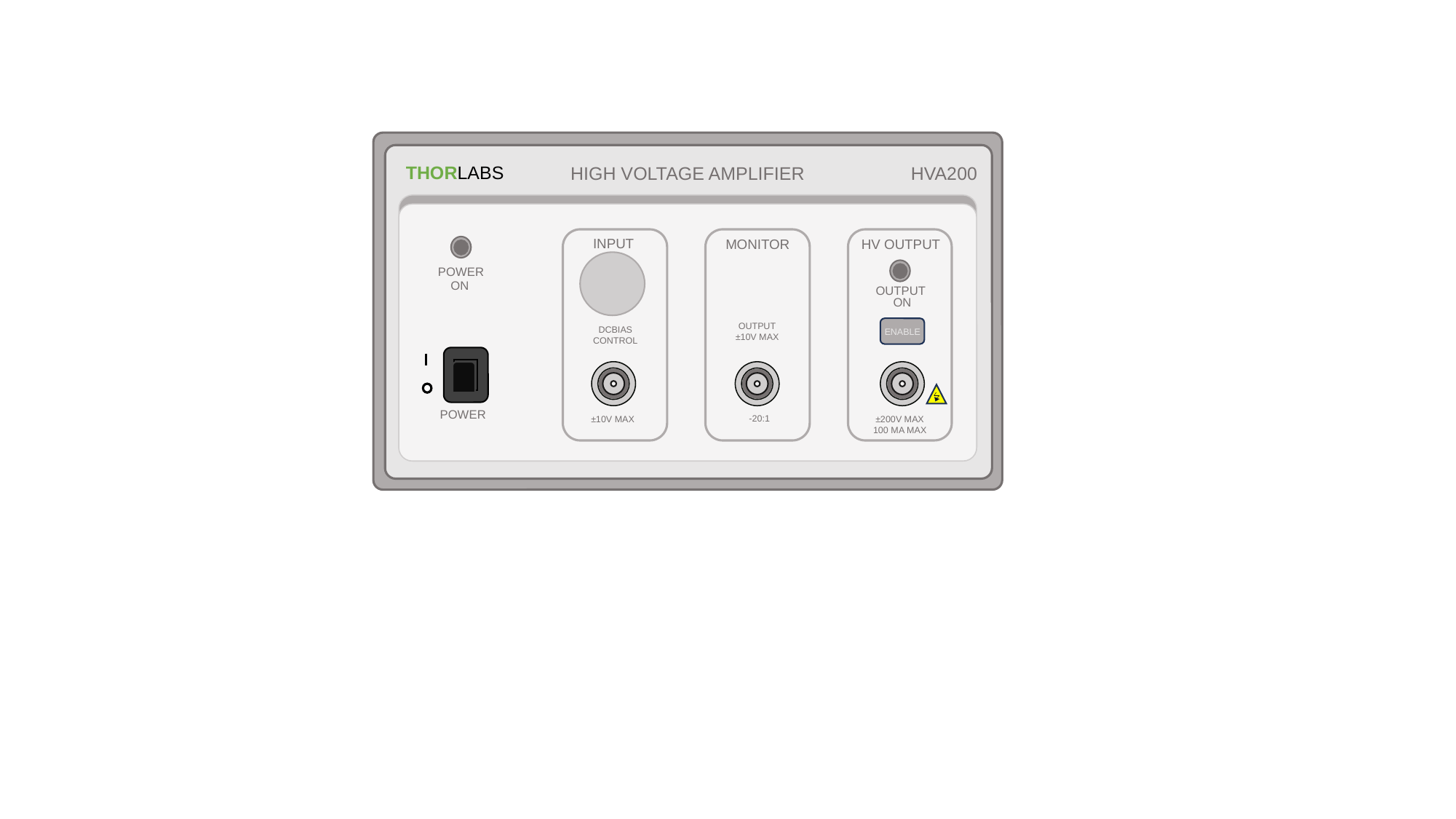

THORLABS
HIGH VOLTAGE AMPLIFIER
HVA200

INPUT

MONITOR
HV OUTPUT

POWER

ON
OUTPUT
ON
OUTPUT
±10V MAX
DCBIAS
CONTROL

ENABLE

POWER
-20:1
±200V MAX
100 MA MAX
±10V MAX